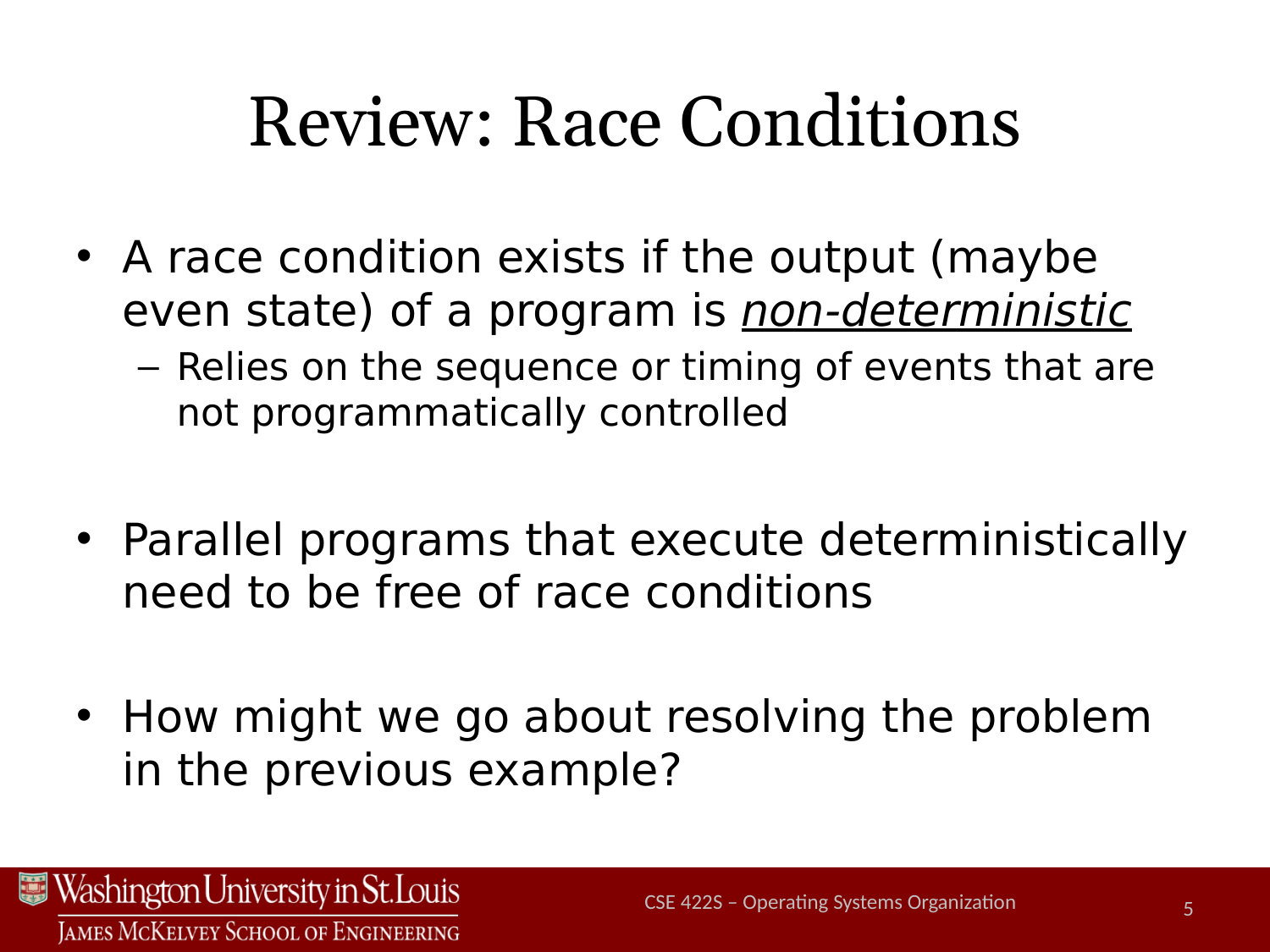

# Review: Race Conditions
A race condition exists if the output (maybe even state) of a program is non-deterministic
Relies on the sequence or timing of events that are not programmatically controlled

Parallel programs that execute deterministically need to be free of race conditions

How might we go about resolving the problem in the previous example?
5
CSE 422S – Operating Systems Organization